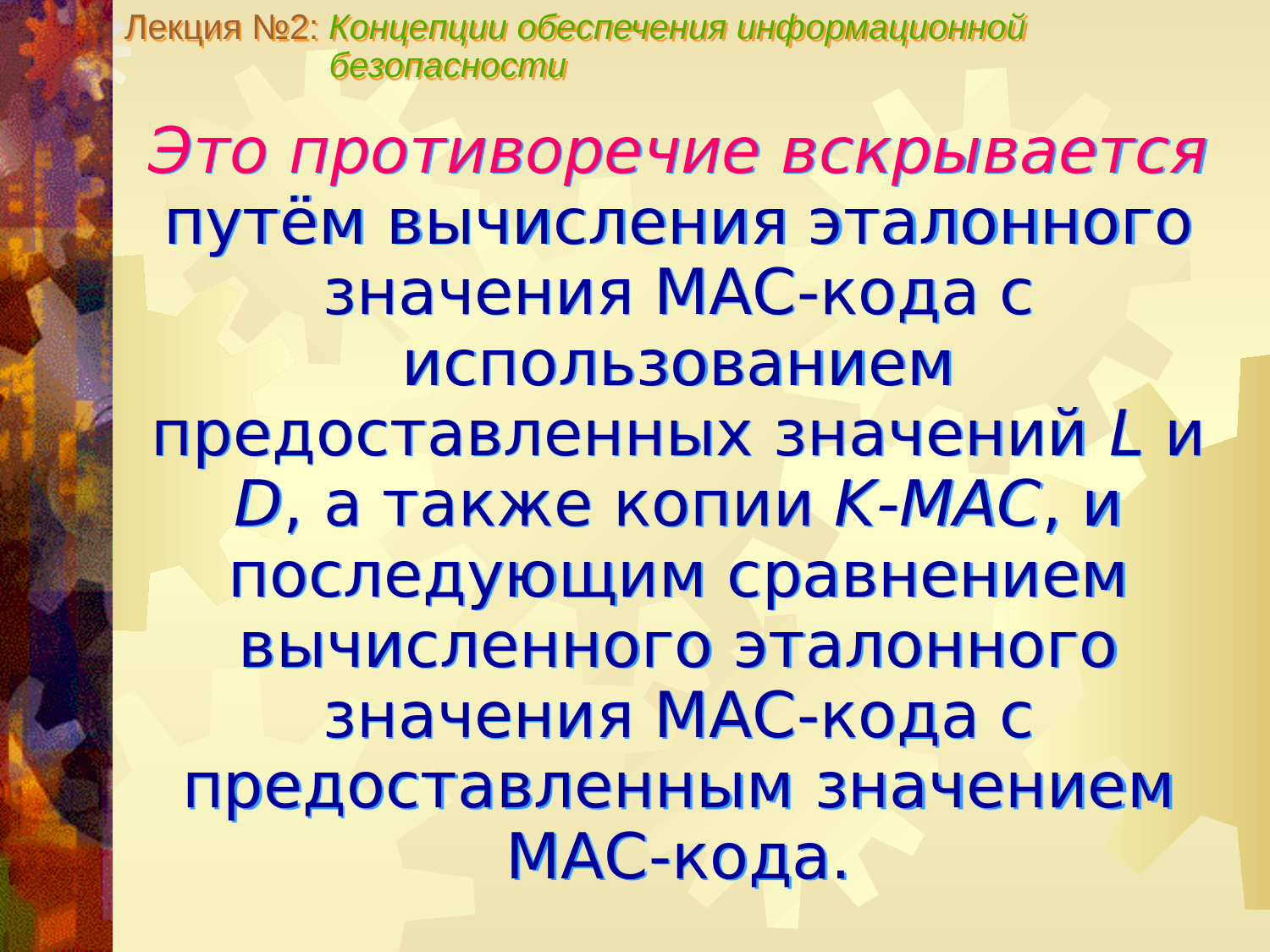

Лекция №2: Концепции обеспечения информационной
                       безопасности
Это противоречие вскрывается путём вычисления эталонного значения МАС-кода с использованием предоставленных значений L и D, а также копии K-MAC, и последующим сравнением вычисленного эталонного значения МАС-кода с предоставленным значением МАС-кода.